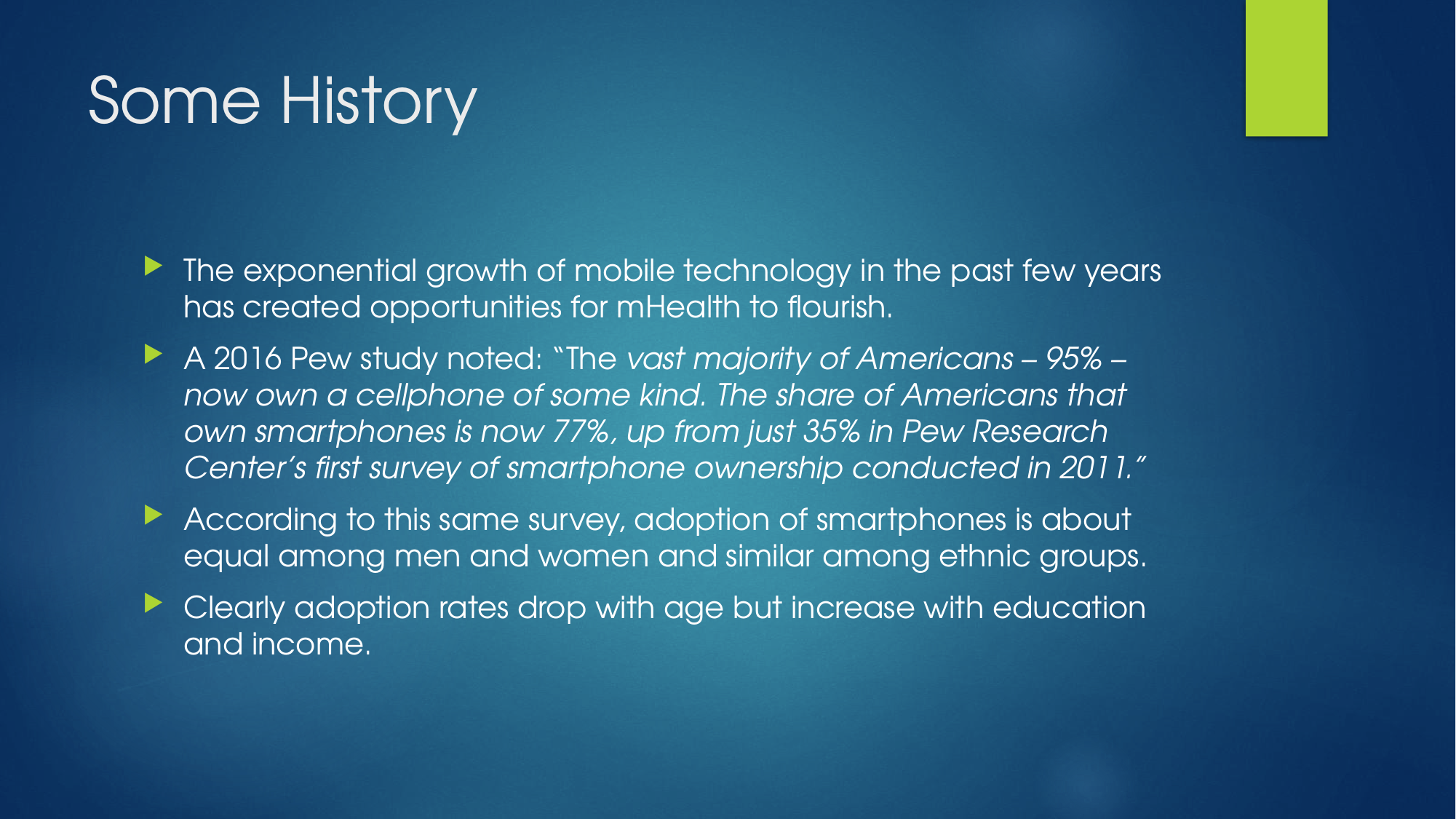

# Some History
The exponential growth of mobile technology in the past few years has created opportunities for mHealth to flourish.
A 2016 Pew study noted: “The vast majority of Americans – 95% – now own a cellphone of some kind. The share of Americans that own smartphones is now 77%, up from just 35% in Pew Research Center’s first survey of smartphone ownership conducted in 2011.”
According to this same survey, adoption of smartphones is about equal among men and women and similar among ethnic groups.
Clearly adoption rates drop with age but increase with education and income.